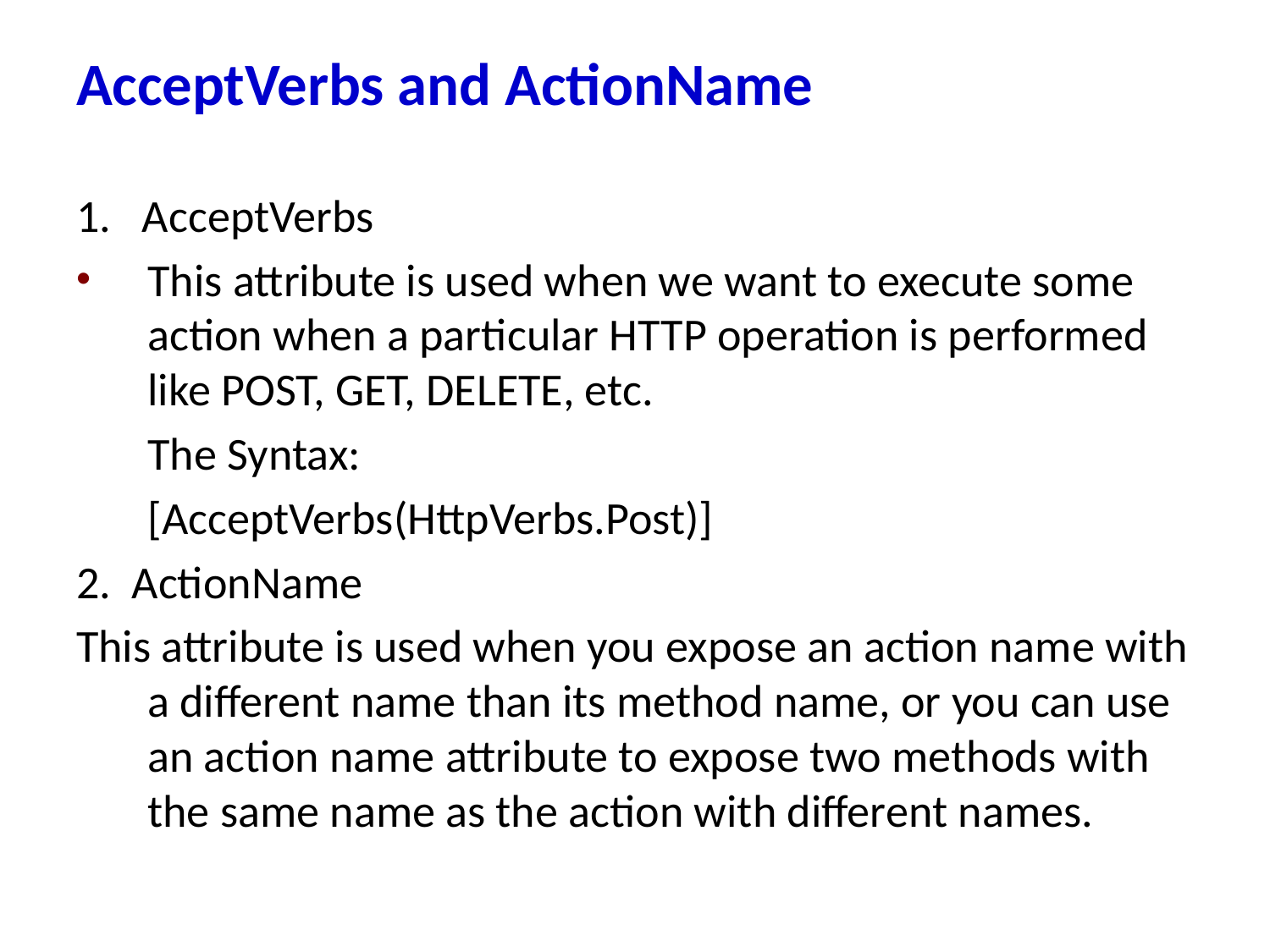

# AcceptVerbs and ActionName
1.   AcceptVerbs
This attribute is used when we want to execute some action when a particular HTTP operation is performed like POST, GET, DELETE, etc.
	The Syntax:
	[AcceptVerbs(HttpVerbs.Post)]
2.  ActionName
This attribute is used when you expose an action name with a different name than its method name, or you can use an action name attribute to expose two methods with the same name as the action with different names.